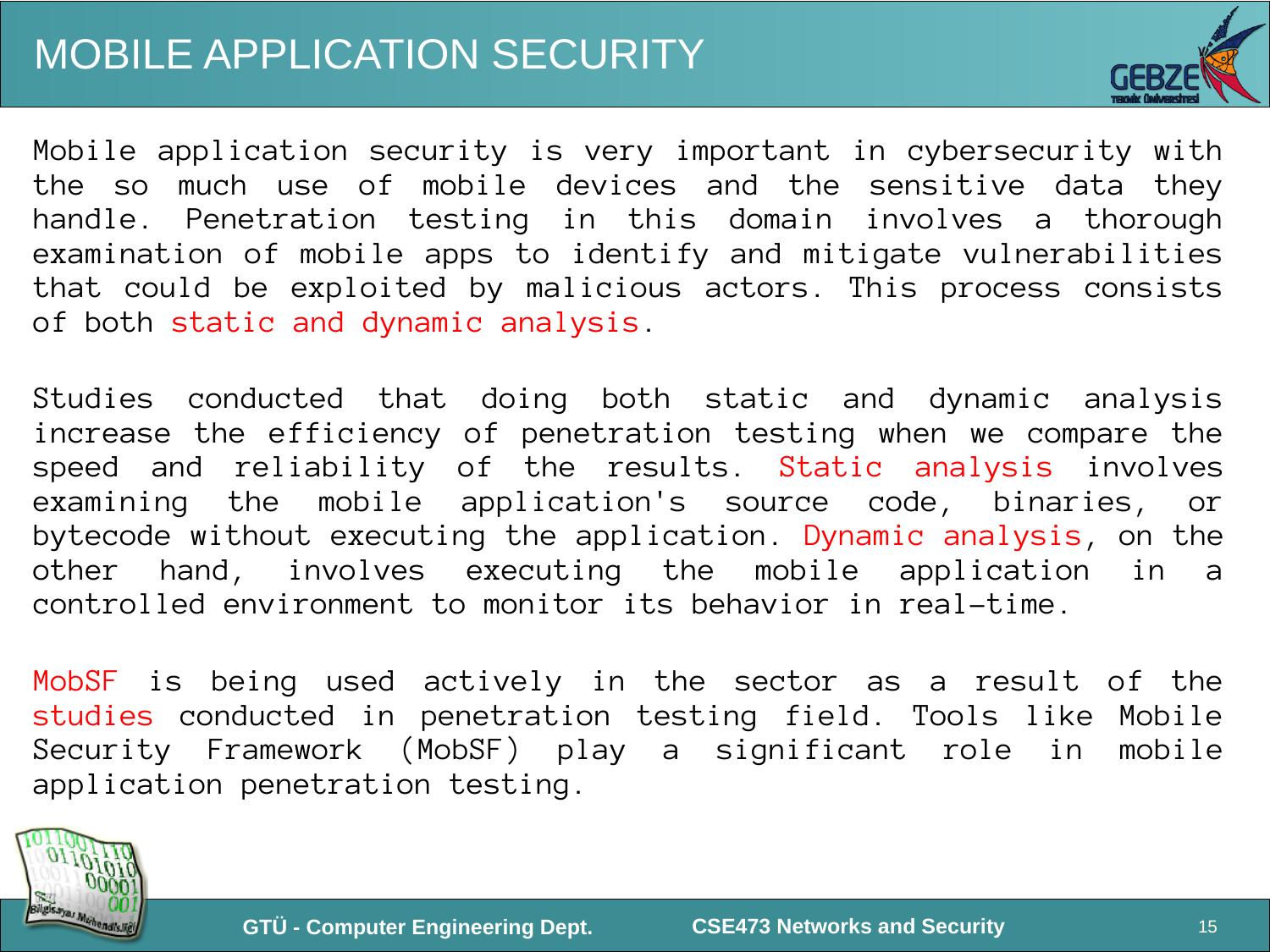

# MOBILE APPLICATION SECURITY
Mobile application security is very important in cybersecurity with the so much use of mobile devices and the sensitive data they handle. Penetration testing in this domain involves a thorough examination of mobile apps to identify and mitigate vulnerabilities that could be exploited by malicious actors. This process consists of both static and dynamic analysis.

Studies conducted that doing both static and dynamic analysis increase the efficiency of penetration testing when we compare the speed and reliability of the results. Static analysis involves examining the mobile application's source code, binaries, or bytecode without executing the application. Dynamic analysis, on the other hand, involves executing the mobile application in a controlled environment to monitor its behavior in real-time.

MobSF is being used actively in the sector as a result of the studies conducted in penetration testing field. Tools like Mobile Security Framework (MobSF) play a significant role in mobile application penetration testing.
15